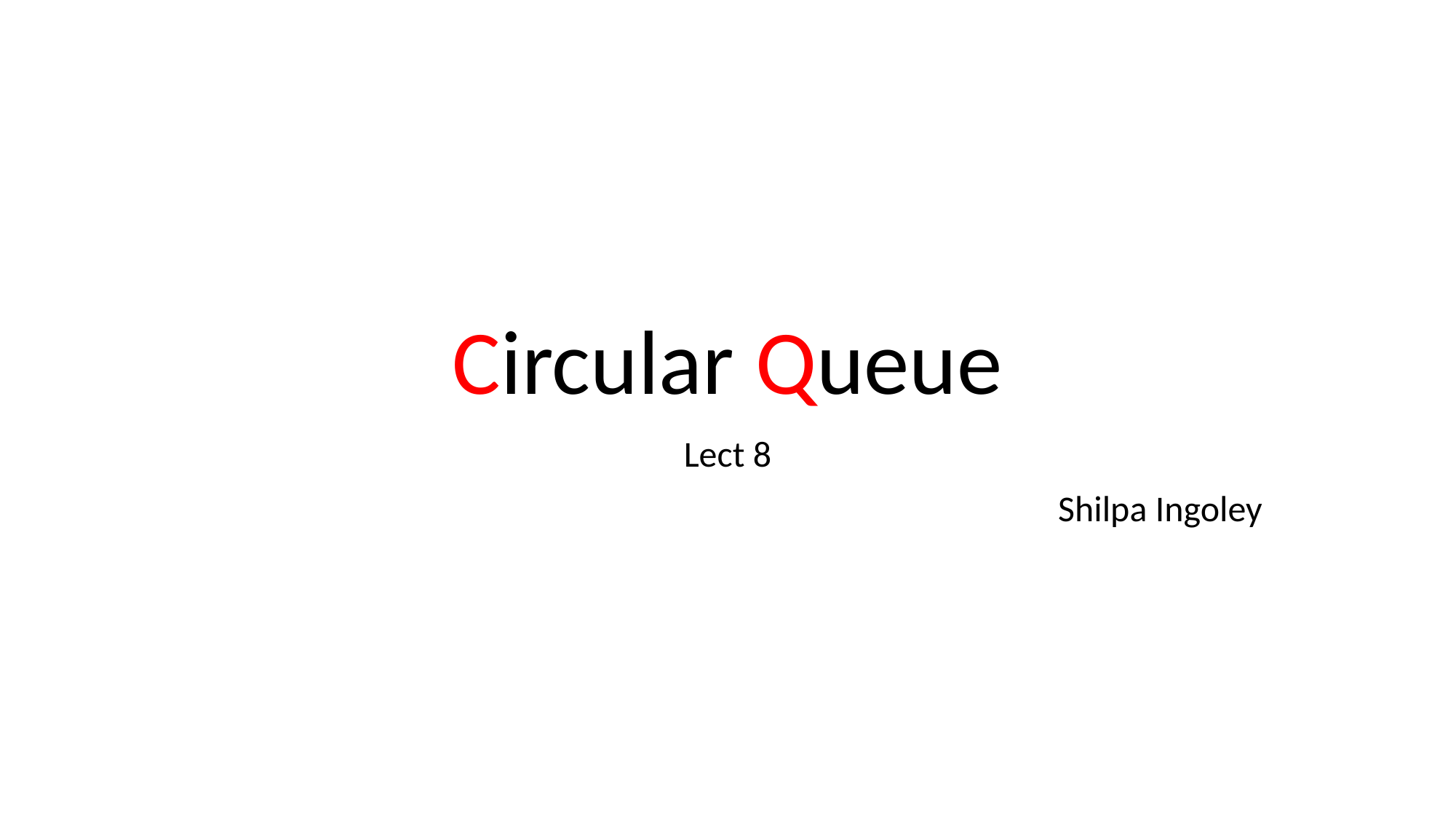

# Circular Queue
Lect 8
Shilpa Ingoley